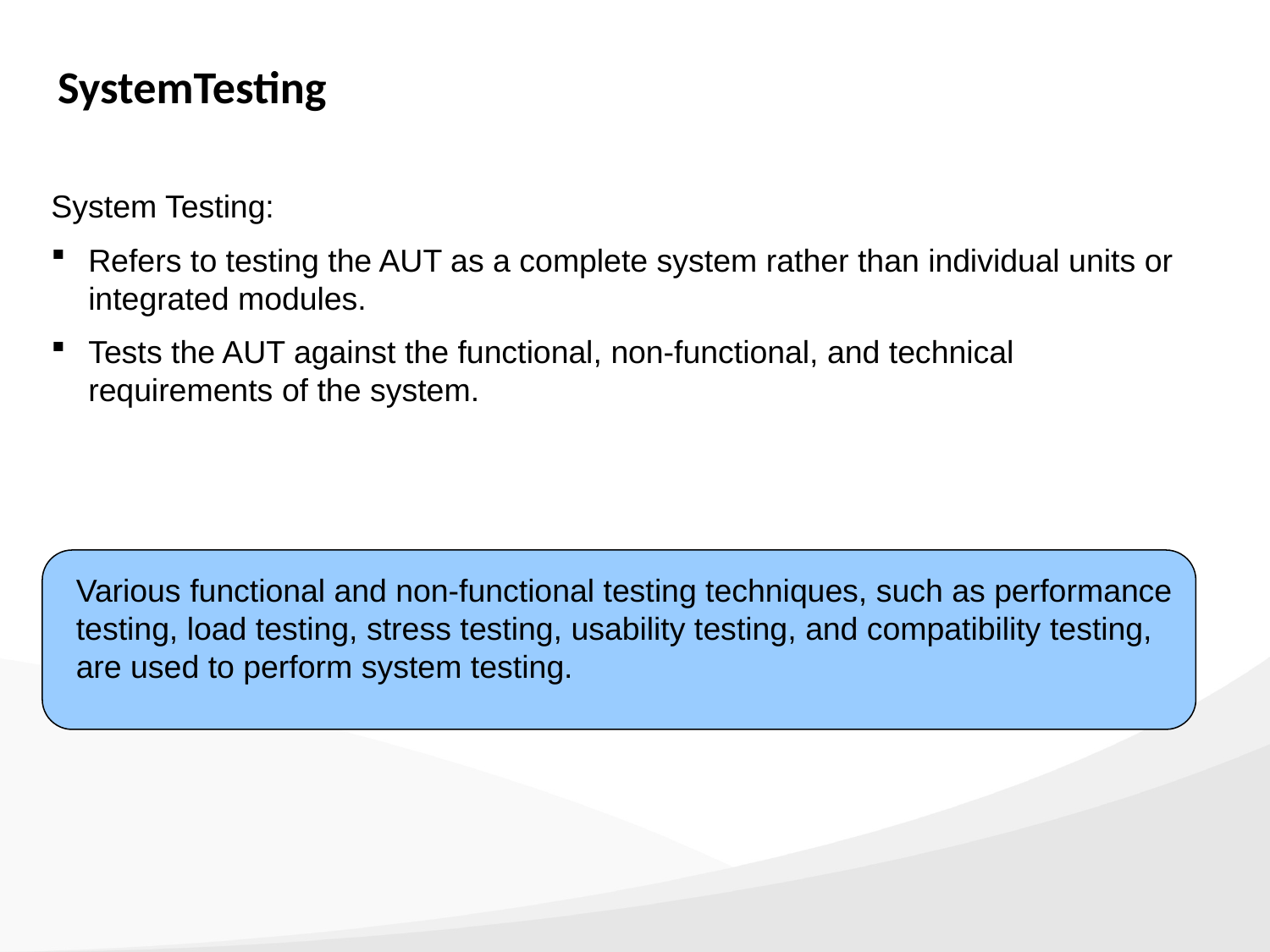

SystemTesting
System Testing:
Refers to testing the AUT as a complete system rather than individual units or integrated modules.
Tests the AUT against the functional, non-functional, and technical requirements of the system.

Various functional and non-functional testing techniques, such as performance testing, load testing, stress testing, usability testing, and compatibility testing, are used to perform system testing.